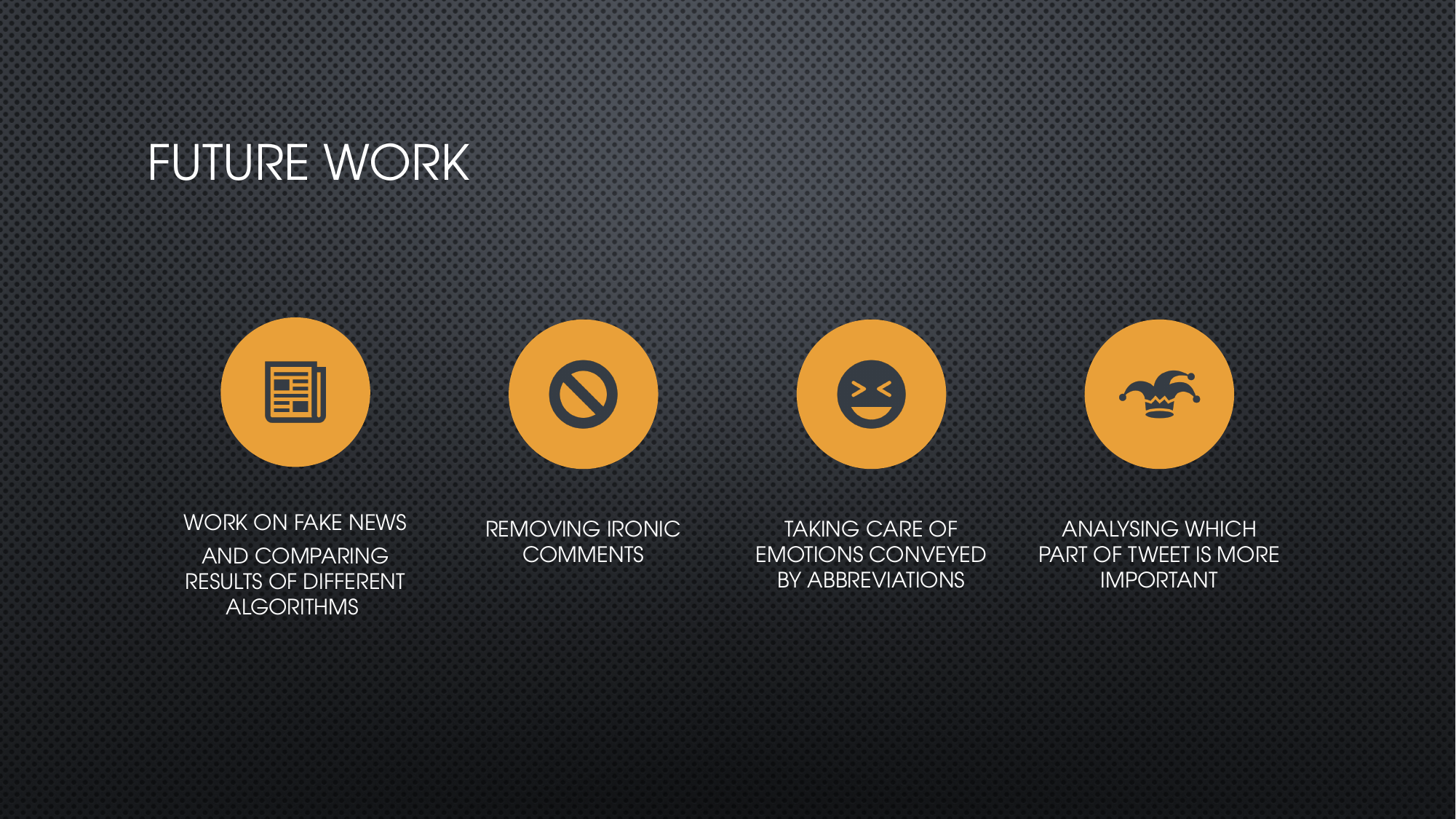

# Future work
Work on fake news
And comparing results of different algorithms
Removing ironic comments
Taking care of emotions conveyed by abbreviations
Analysing which part of tweet is more important